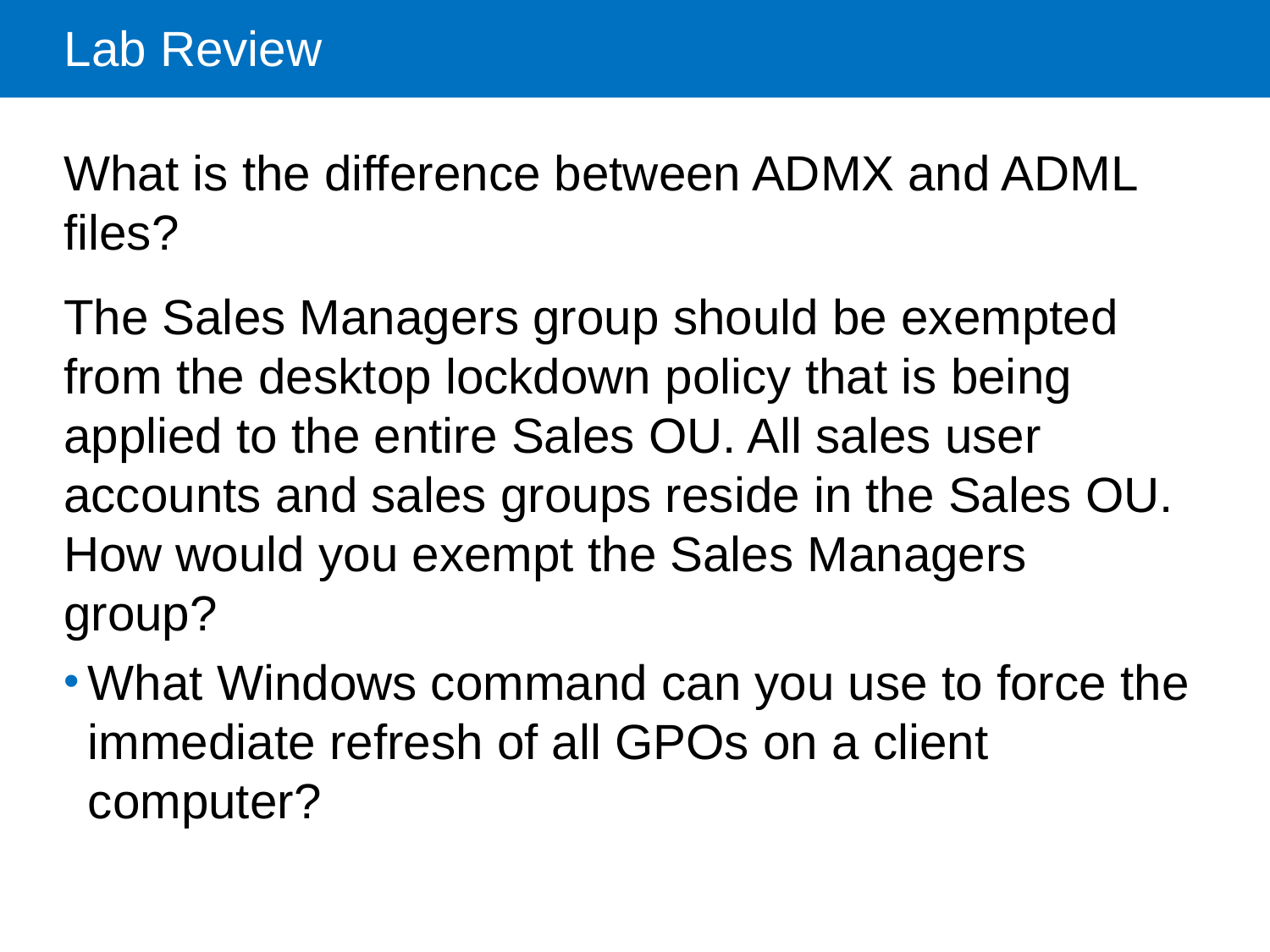

# Lab Review
What is the difference between ADMX and ADML files?
The Sales Managers group should be exempted from the desktop lockdown policy that is being applied to the entire Sales OU. All sales user accounts and sales groups reside in the Sales OU. How would you exempt the Sales Managers group?
What Windows command can you use to force the immediate refresh of all GPOs on a client computer?